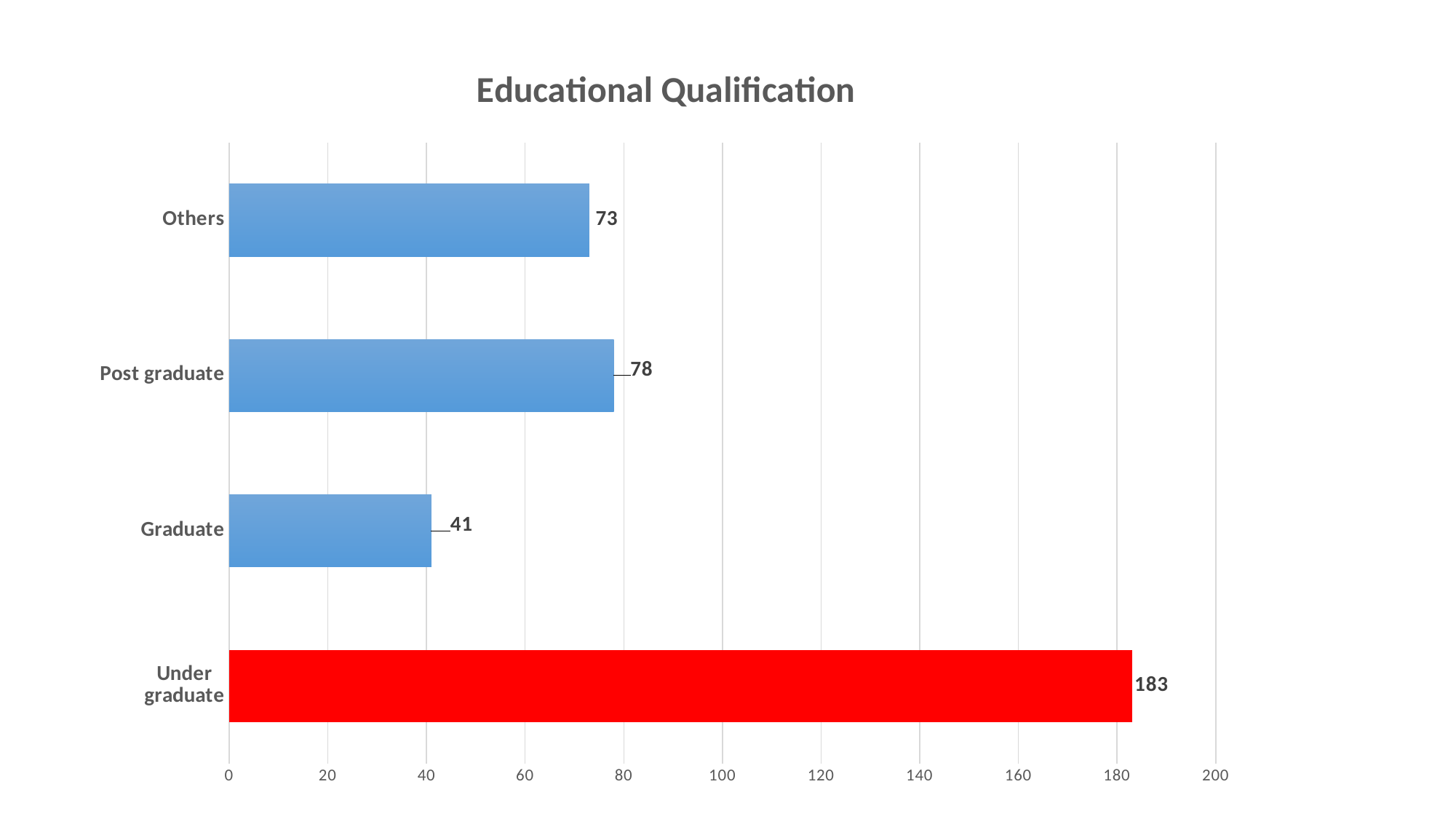

### Chart: Educational Qualification

| Category |  |
|---|---|
| Under graduate | 183.0 |
| Graduate | 41.0 |
| Post graduate | 78.0 |
| Others | 73.0 |